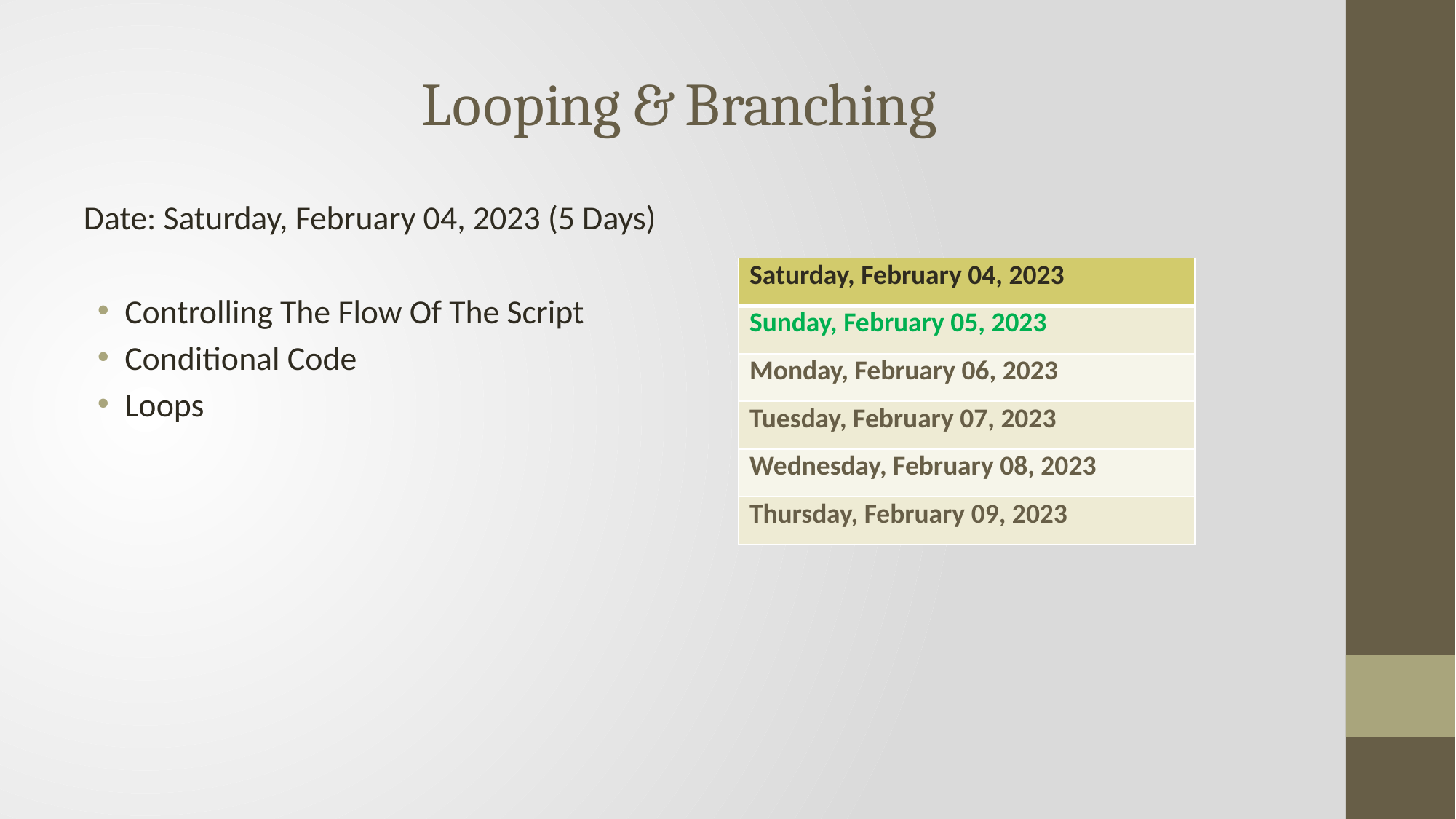

# Looping & Branching
Date: Saturday, February 04, 2023 (5 Days)

Controlling The Flow Of The Script
Conditional Code
Loops
| Saturday, February 04, 2023 |
| --- |
| Sunday, February 05, 2023 |
| Monday, February 06, 2023 |
| Tuesday, February 07, 2023 |
| Wednesday, February 08, 2023 |
| Thursday, February 09, 2023 |